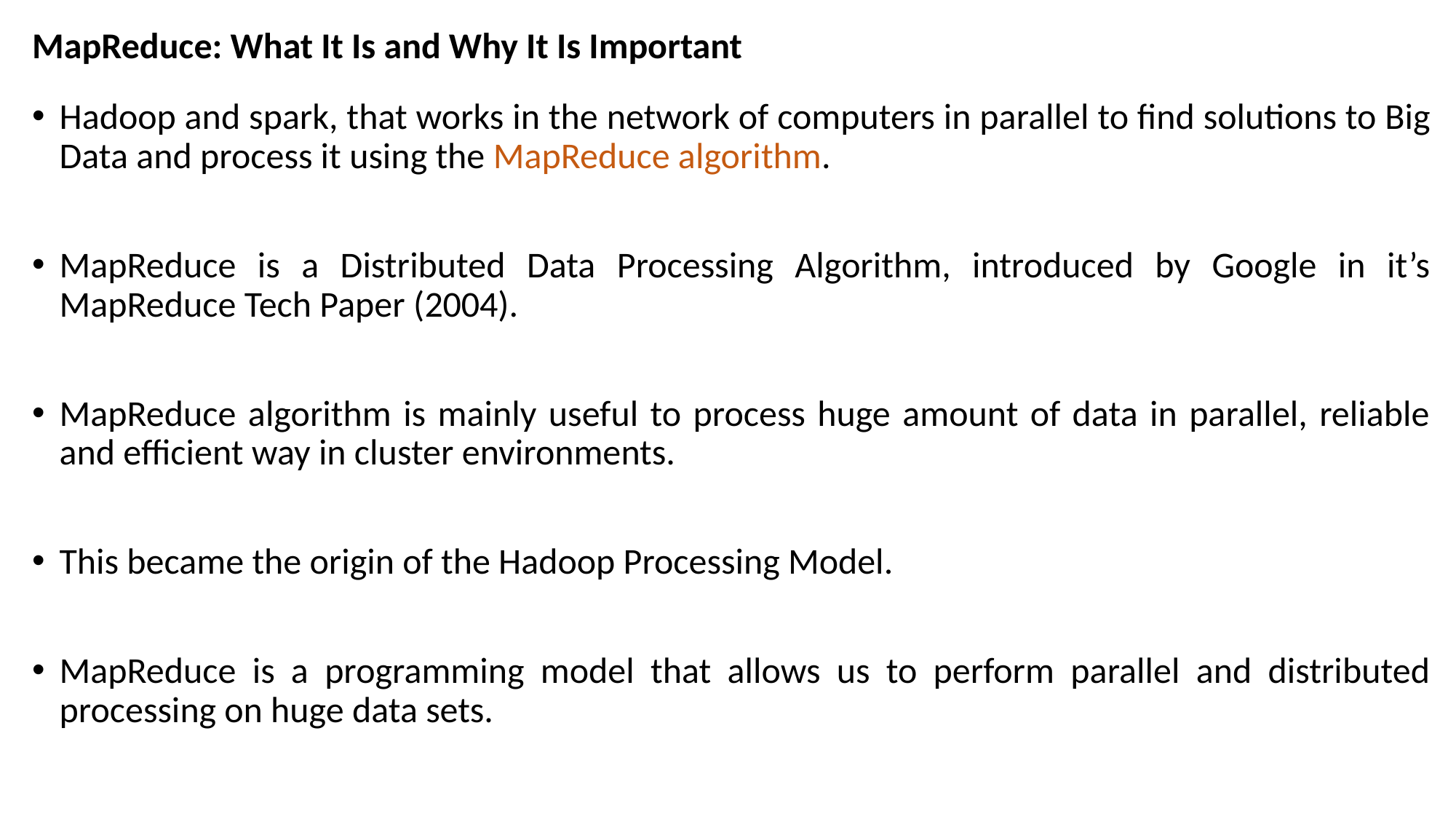

# MapReduce: What It Is and Why It Is Important
Hadoop and spark, that works in the network of computers in parallel to find solutions to Big Data and process it using the MapReduce algorithm.

MapReduce is a Distributed Data Processing Algorithm, introduced by Google in it’s MapReduce Tech Paper (2004).

MapReduce algorithm is mainly useful to process huge amount of data in parallel, reliable and efficient way in cluster environments.

This became the origin of the Hadoop Processing Model.

MapReduce is a programming model that allows us to perform parallel and distributed processing on huge data sets.